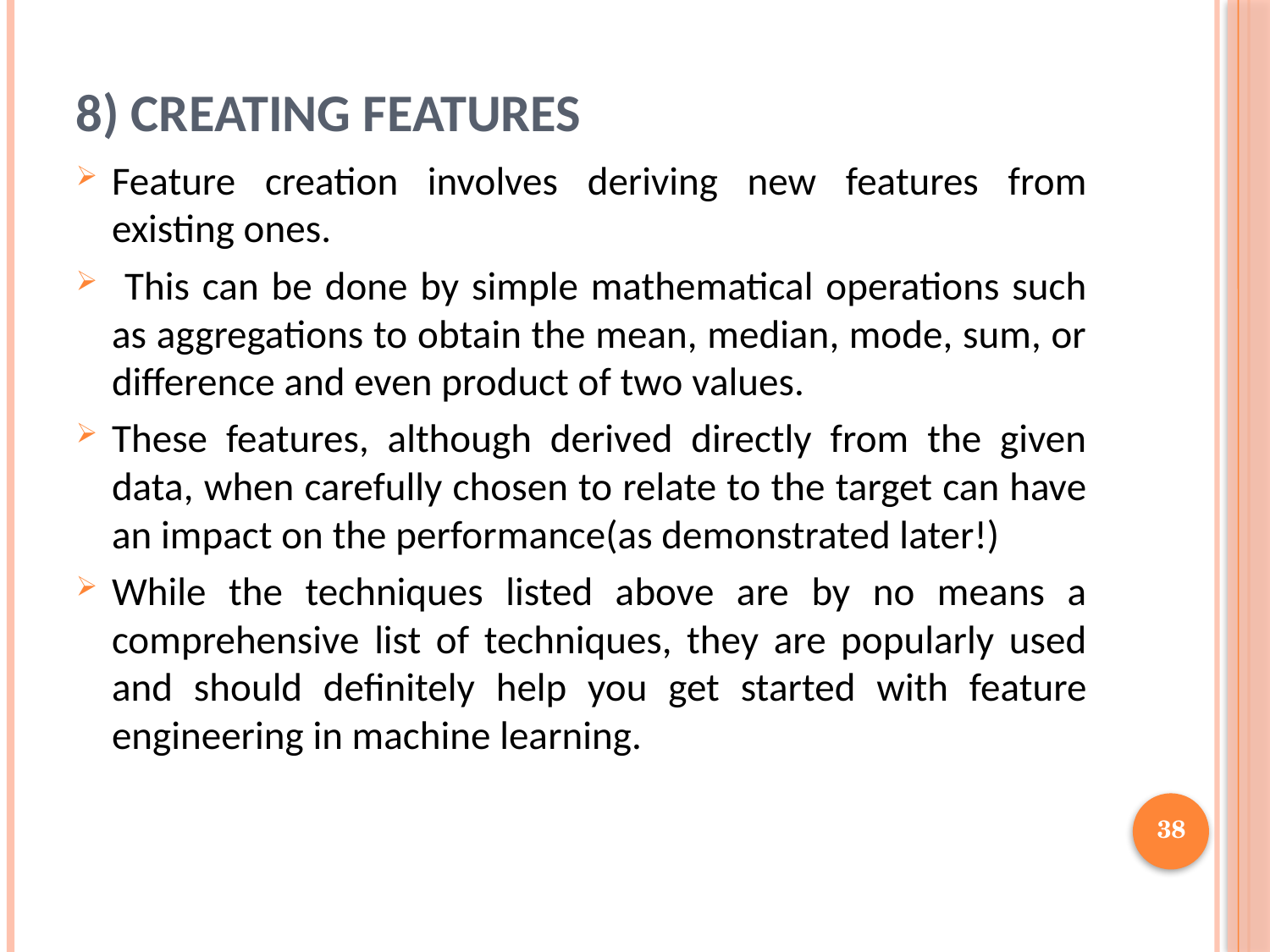

# 8) Creating Features
Feature creation involves deriving new features from existing ones.
 This can be done by simple mathematical operations such as aggregations to obtain the mean, median, mode, sum, or difference and even product of two values.
These features, although derived directly from the given data, when carefully chosen to relate to the target can have an impact on the performance(as demonstrated later!)
While the techniques listed above are by no means a comprehensive list of techniques, they are popularly used and should definitely help you get started with feature engineering in machine learning.

38